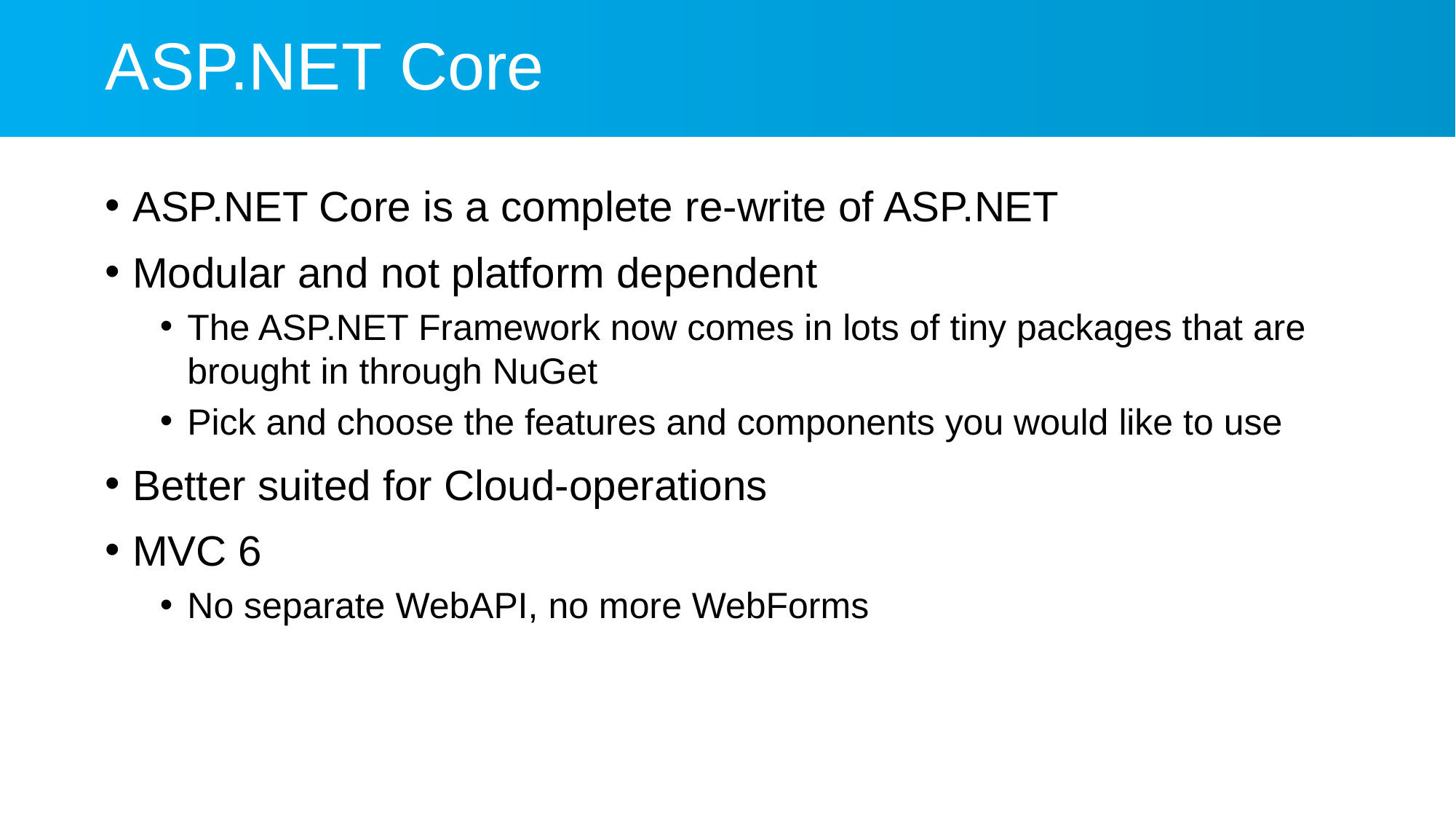

# ASP.NET Core
ASP.NET Core is a complete re-write of ASP.NET
Modular and not platform dependent
The ASP.NET Framework now comes in lots of tiny packages that are brought in through NuGet
Pick and choose the features and components you would like to use
Better suited for Cloud-operations
MVC 6
No separate WebAPI, no more WebForms